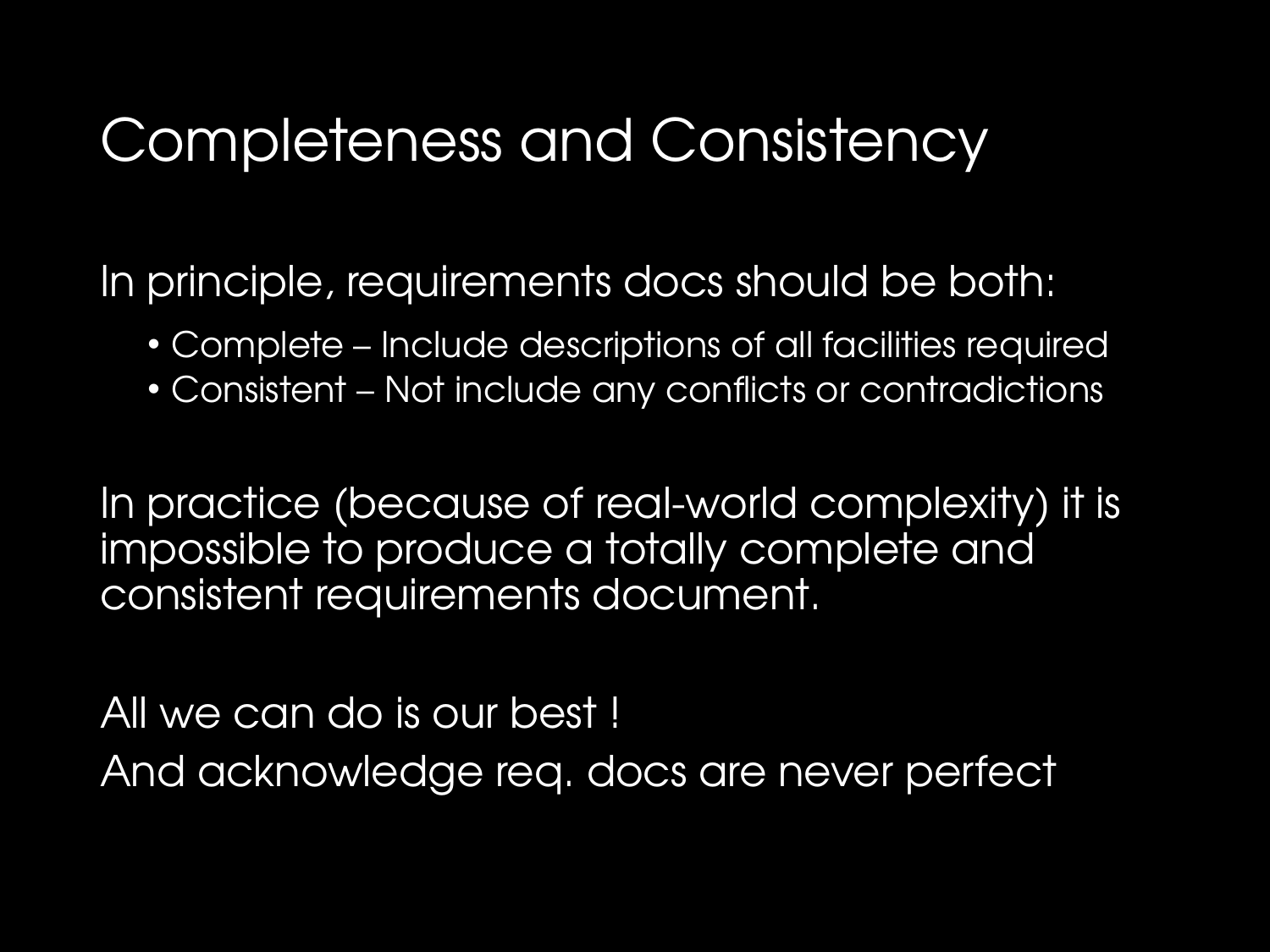

# Completeness and Consistency
In principle, requirements docs should be both:

Complete – Include descriptions of all facilities required
Consistent – Not include any conflicts or contradictions

In practice (because of real-world complexity) it is impossible to produce a totally complete and consistent requirements document.

All we can do is our best !
And acknowledge req. docs are never perfect